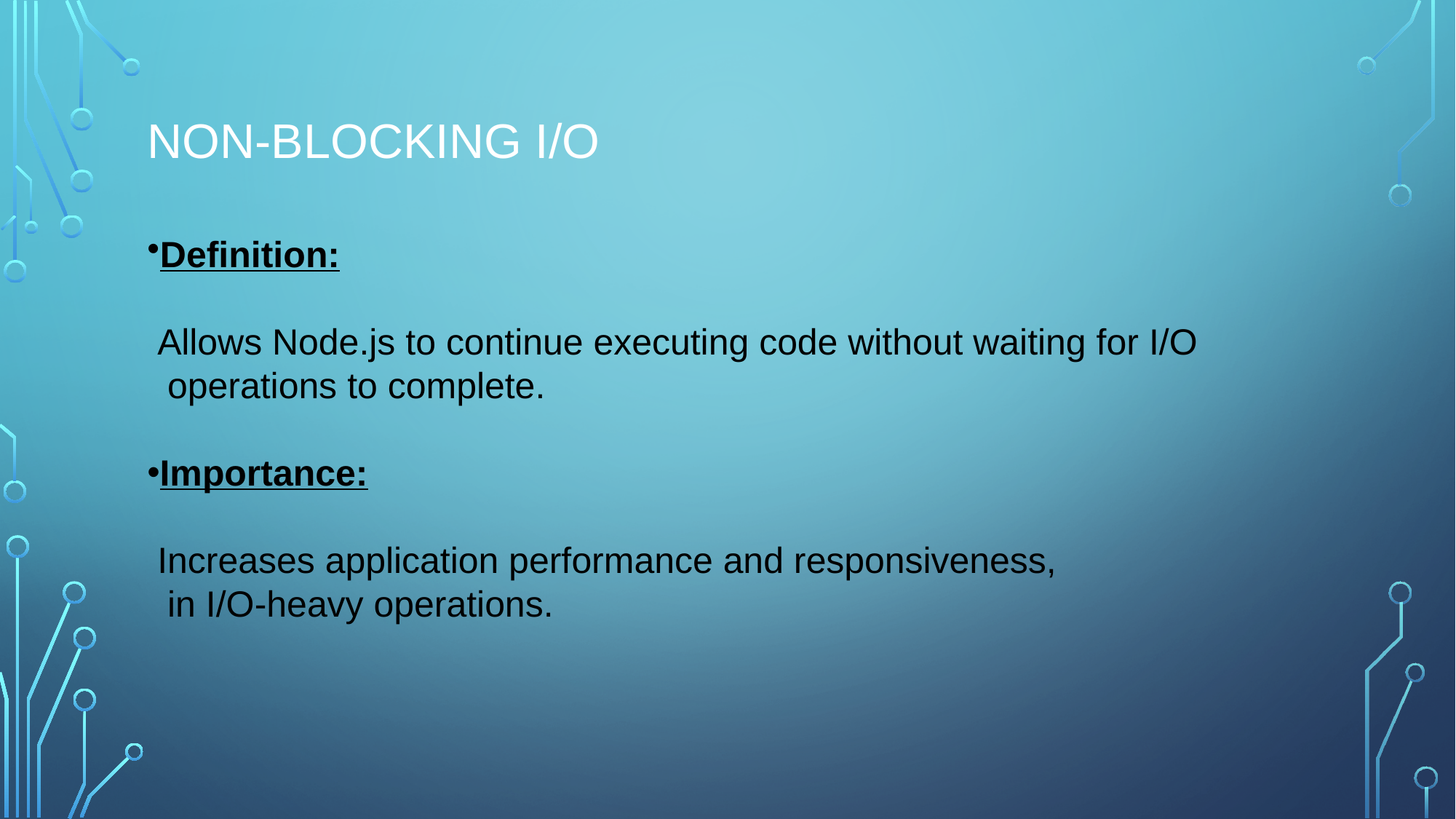

# Non-Blocking I/O
Definition:

 Allows Node.js to continue executing code without waiting for I/O
  operations to complete.

Importance:

 Increases application performance and responsiveness,
  in I/O-heavy operations.